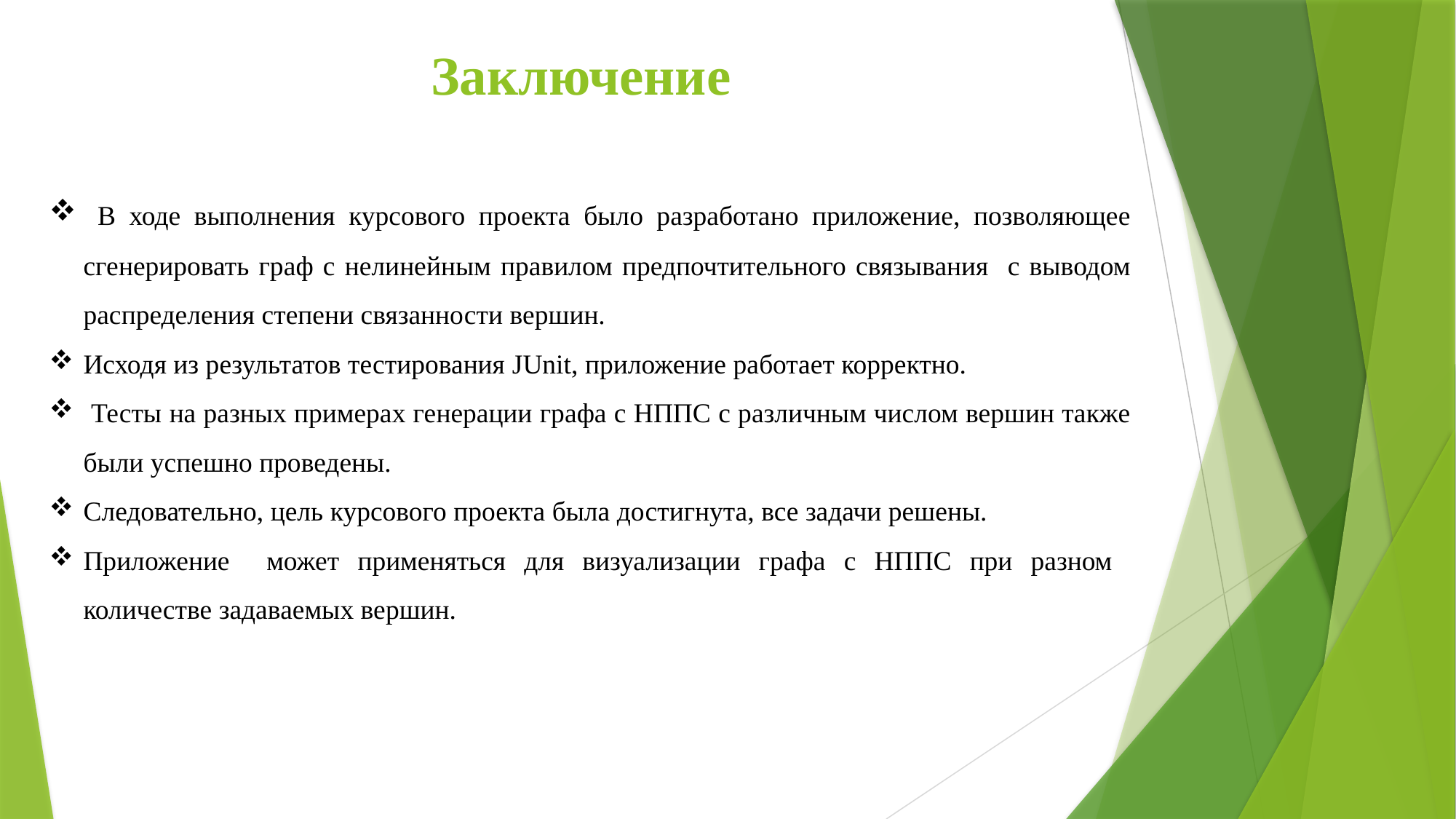

Заключение
 В ходе выполнения курсового проекта было разработано приложение, позволяющее сгенерировать граф с нелинейным правилом предпочтительного связывания  с выводом распределения степени связанности вершин.
Исходя из результатов тестирования JUnit, приложение работает корректно.
 Тесты на разных примерах генерации графа с НППС с различным числом вершин также были успешно проведены.
Следовательно, цель курсового проекта была достигнута, все задачи решены.
Приложение  может применяться для визуализации графа с НППС при разном  количестве задаваемых вершин.